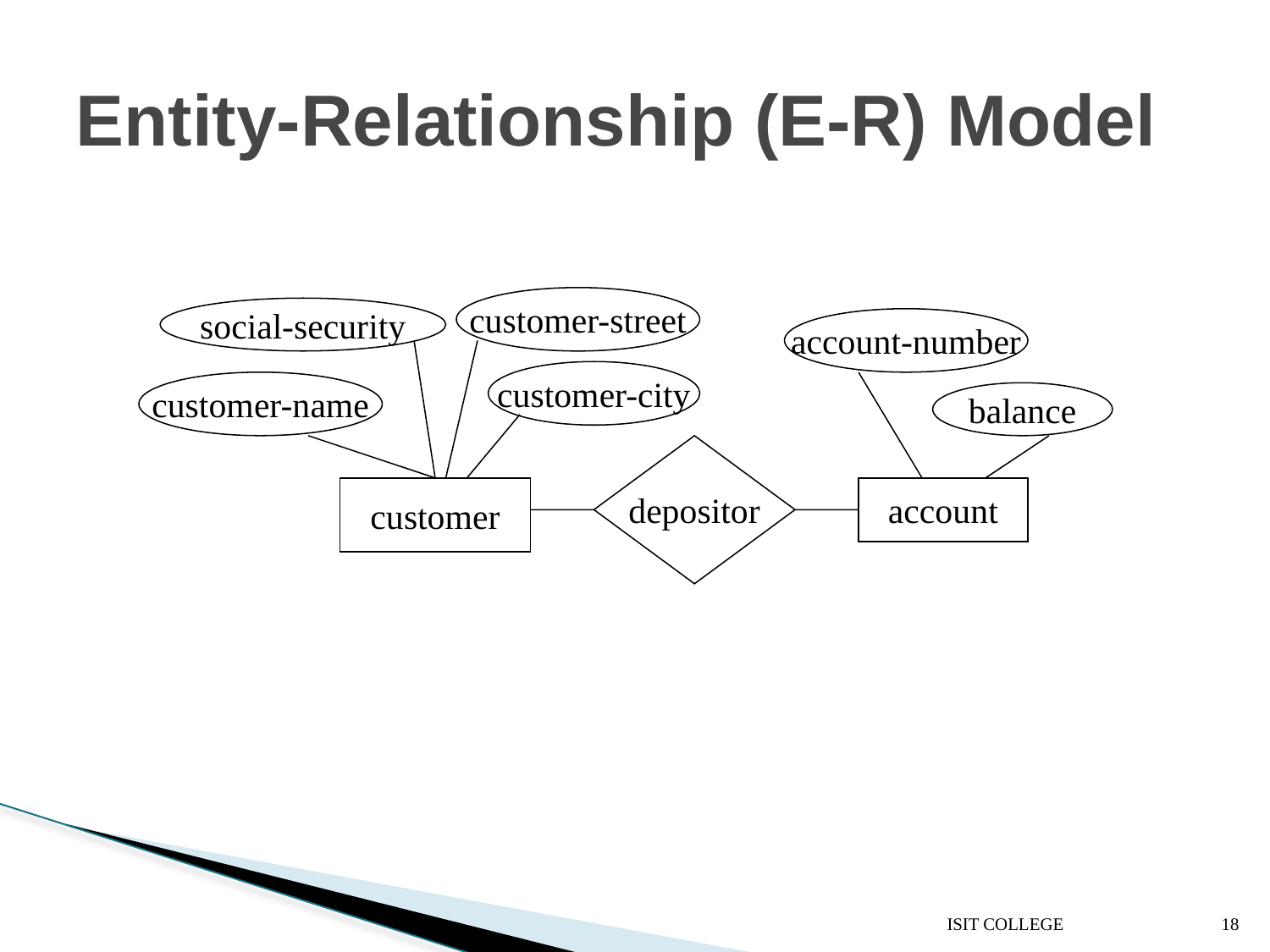

# Entity-Relationship (E-R) Model

customer-street
social-security
account-number

customer-city
customer-name

balance

depositor

customer
account

ISIT COLLEGE
18